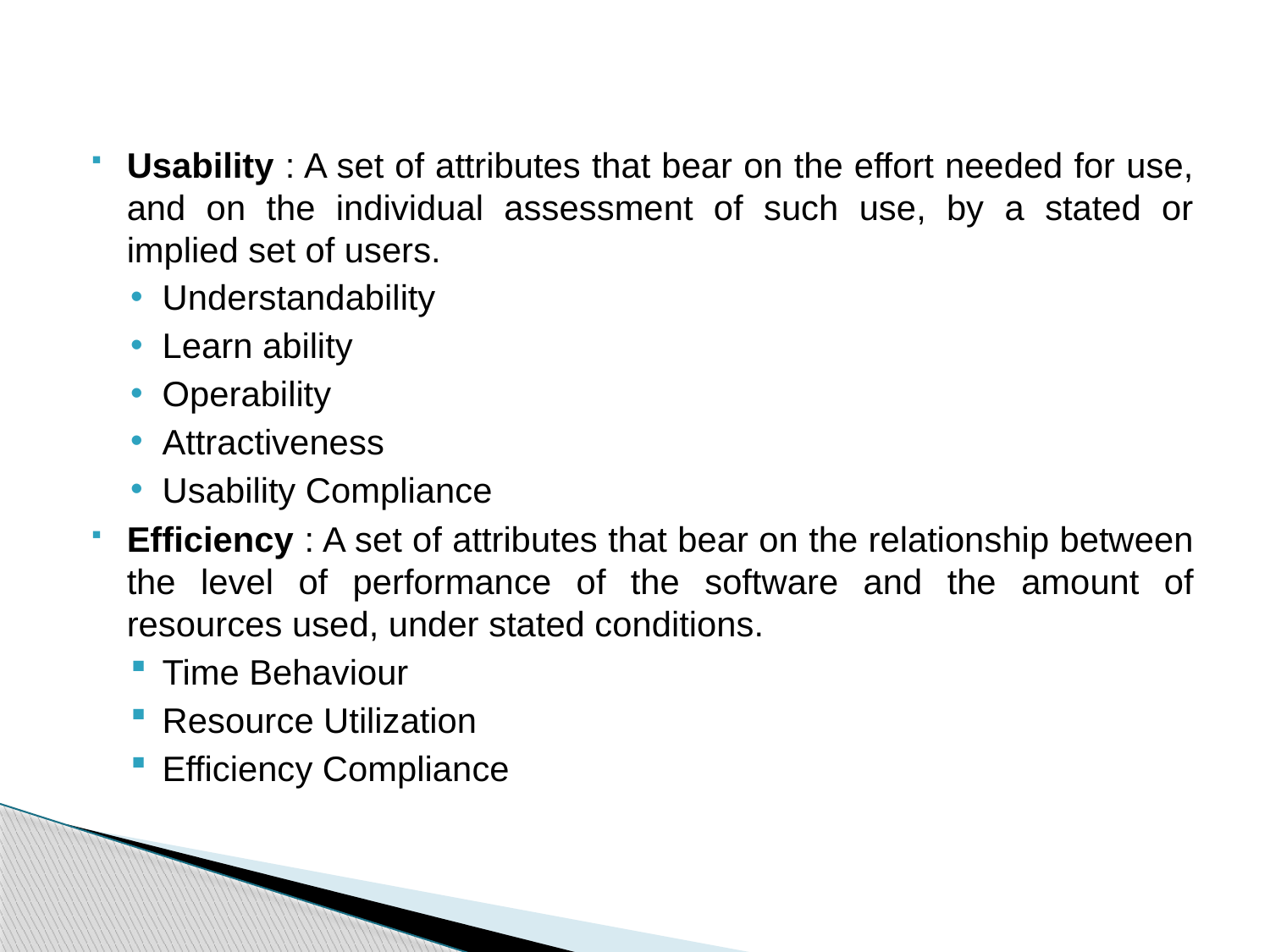

Usability : A set of attributes that bear on the effort needed for use, and on the individual assessment of such use, by a stated or implied set of users.
Understandability
Learn ability
Operability
Attractiveness
Usability Compliance
Efficiency : A set of attributes that bear on the relationship between the level of performance of the software and the amount of resources used, under stated conditions.
Time Behaviour
Resource Utilization
Efficiency Compliance